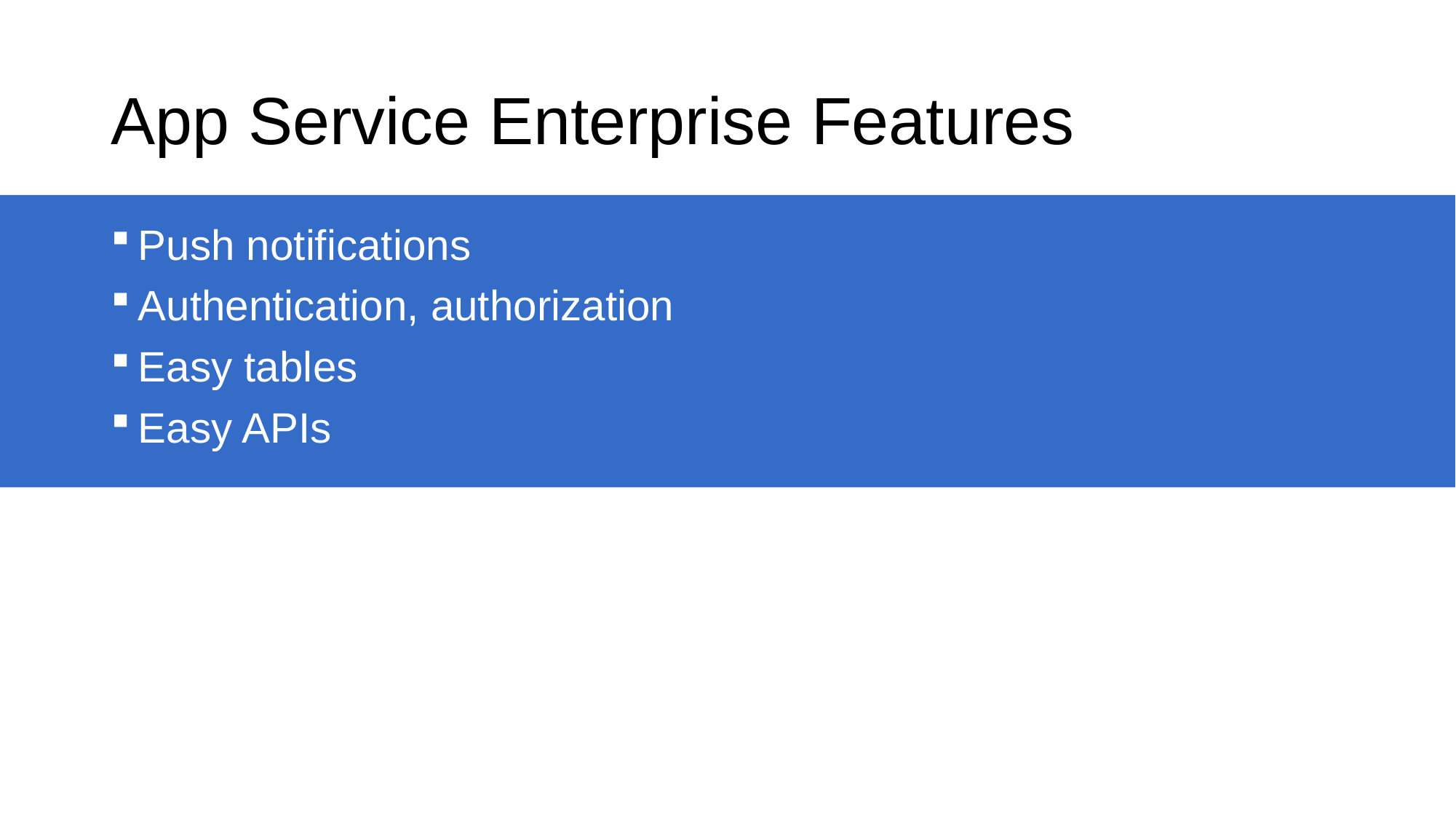

# App Service Enterprise Features

Push notifications
Authentication, authorization
Easy tables
Easy APIs